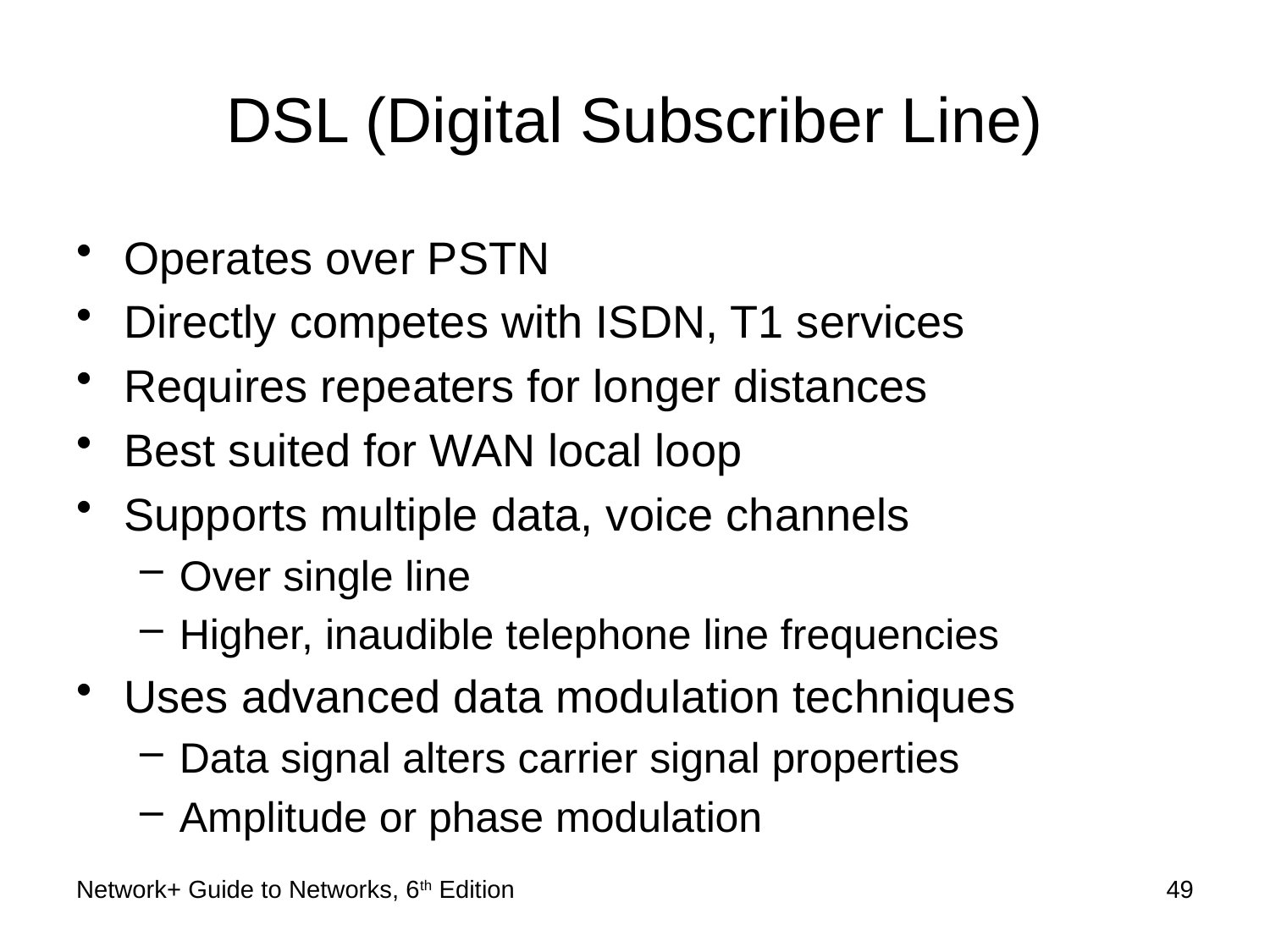

# DSL (Digital Subscriber Line)
Operates over PSTN
Directly competes with ISDN, T1 services
Requires repeaters for longer distances
Best suited for WAN local loop
Supports multiple data, voice channels
Over single line
Higher, inaudible telephone line frequencies
Uses advanced data modulation techniques
Data signal alters carrier signal properties
Amplitude or phase modulation
Network+ Guide to Networks, 6th Edition
49